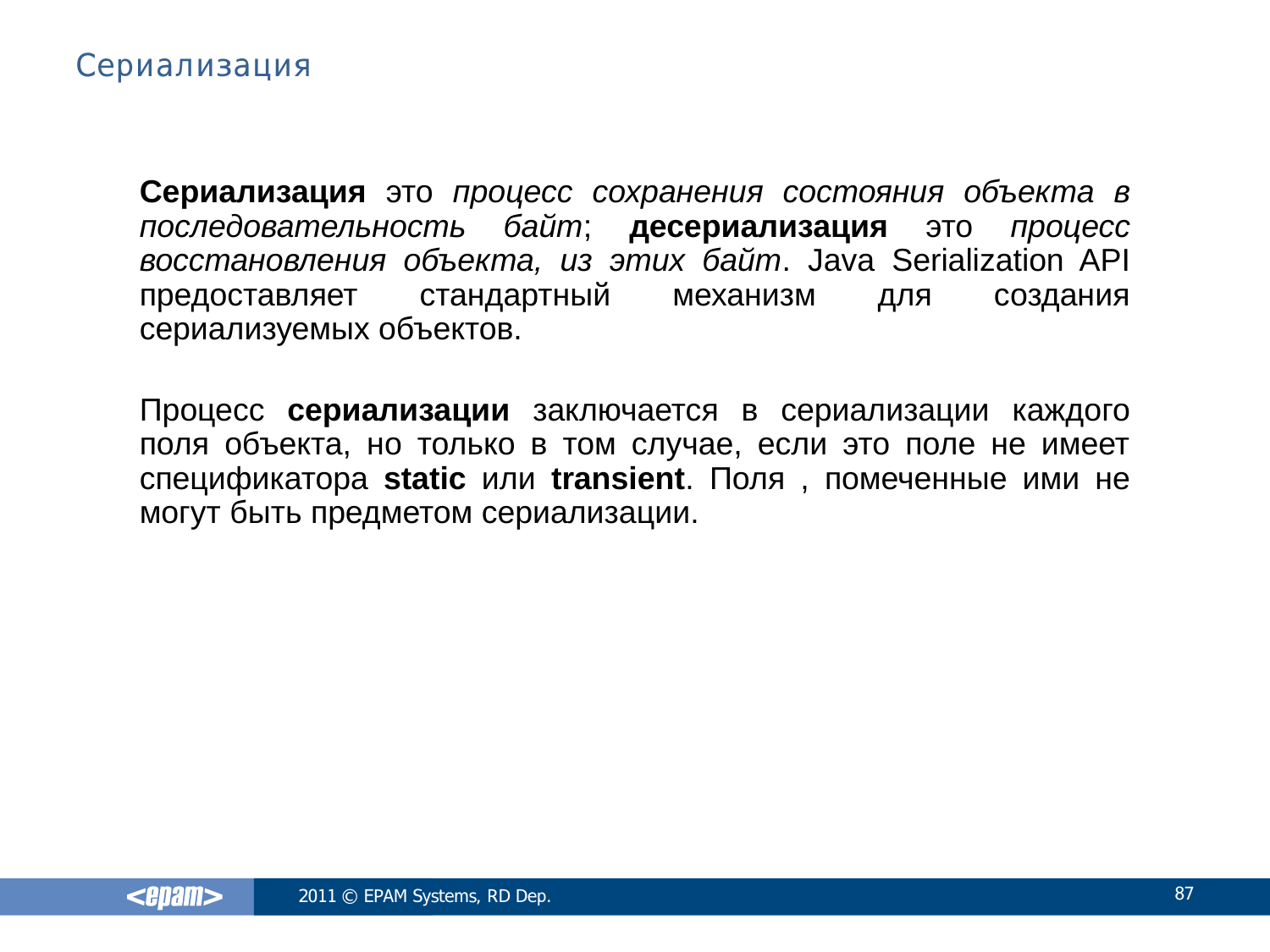

# Сериализация
Сериализация это процесс сохранения состояния объекта в последовательность байт; десериализация это процесс восстановления объекта, из этих байт. Java Serialization API предоставляет стандартный механизм для создания сериализуемых объектов.

Процесс сериализации заключается в сериализации каждого поля объекта, но только в том случае, если это поле не имеет спецификатора static или transient. Поля , помеченные ими не могут быть предметом сериализации.

87
2011 © EPAM Systems, RD Dep.